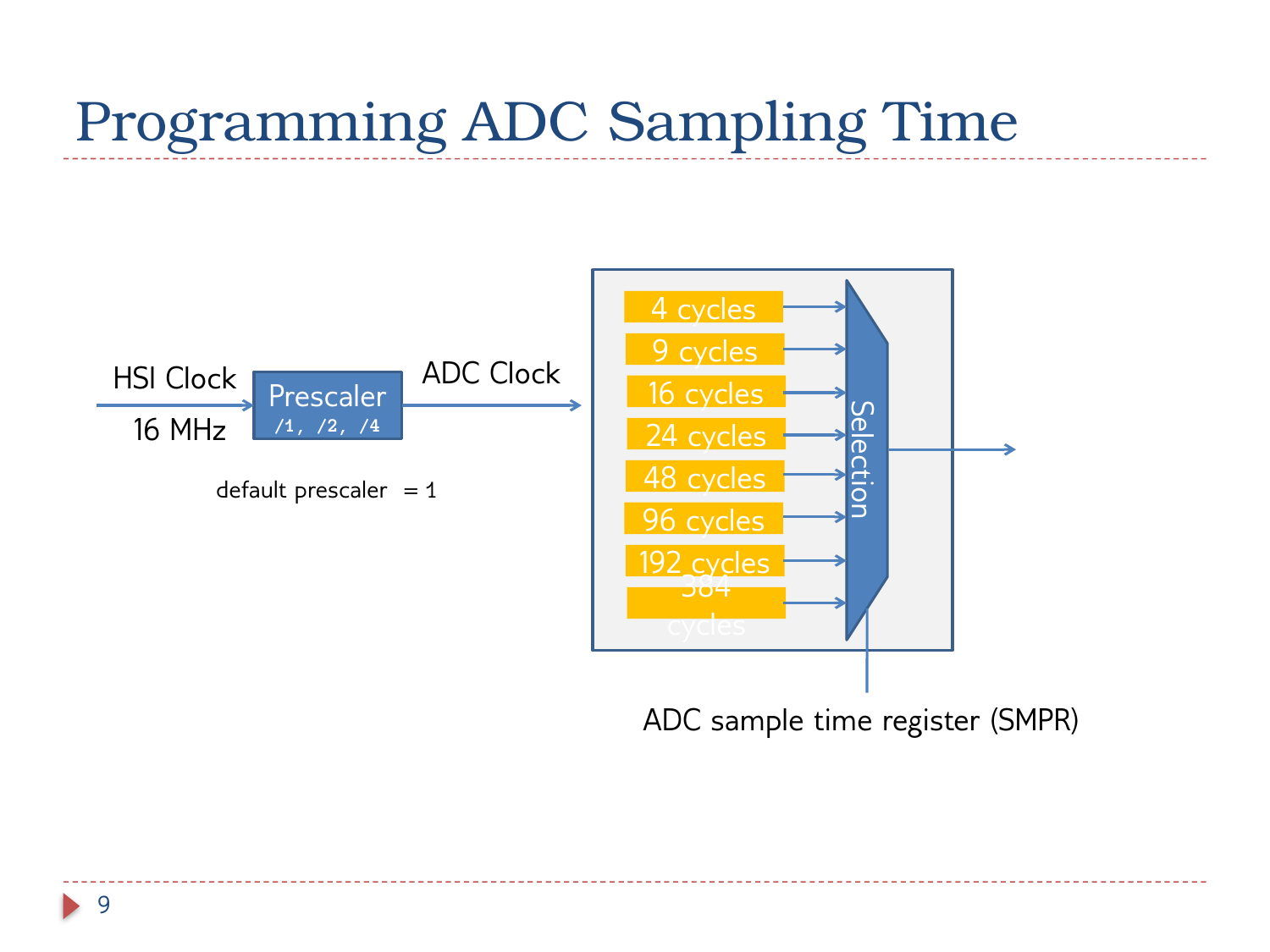

# Programming ADC Sampling Time

4 cycles
9 cycles
ADC Clock
HSI Clock
Prescaler
/1, /2, /4
16 cycles
16 MHz
24 cycles
Selection
48 cycles
default prescaler  = 1
96 cycles
192 cycles
384 cycles
ADC sample time register (SMPR)
9